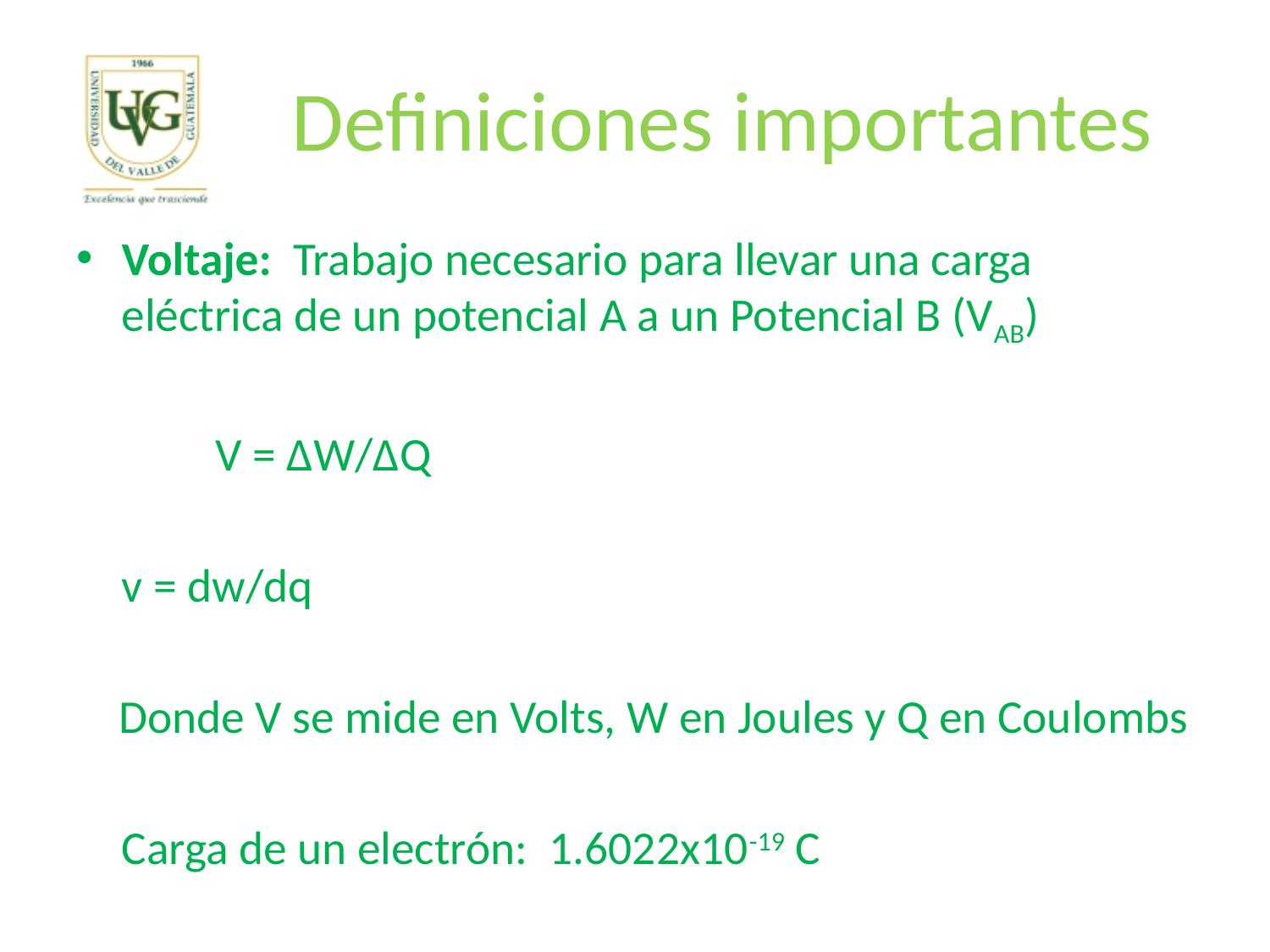

# Definiciones importantes
Voltaje:  Trabajo necesario para llevar una carga eléctrica de un potencial A a un Potencial B (VAB)

			    	V = ∆W/∆Q

				v = dw/dq

    Donde V se mide en Volts, W en Joules y Q en Coulombs

		Carga de un electrón:  1.6022x10-19 C